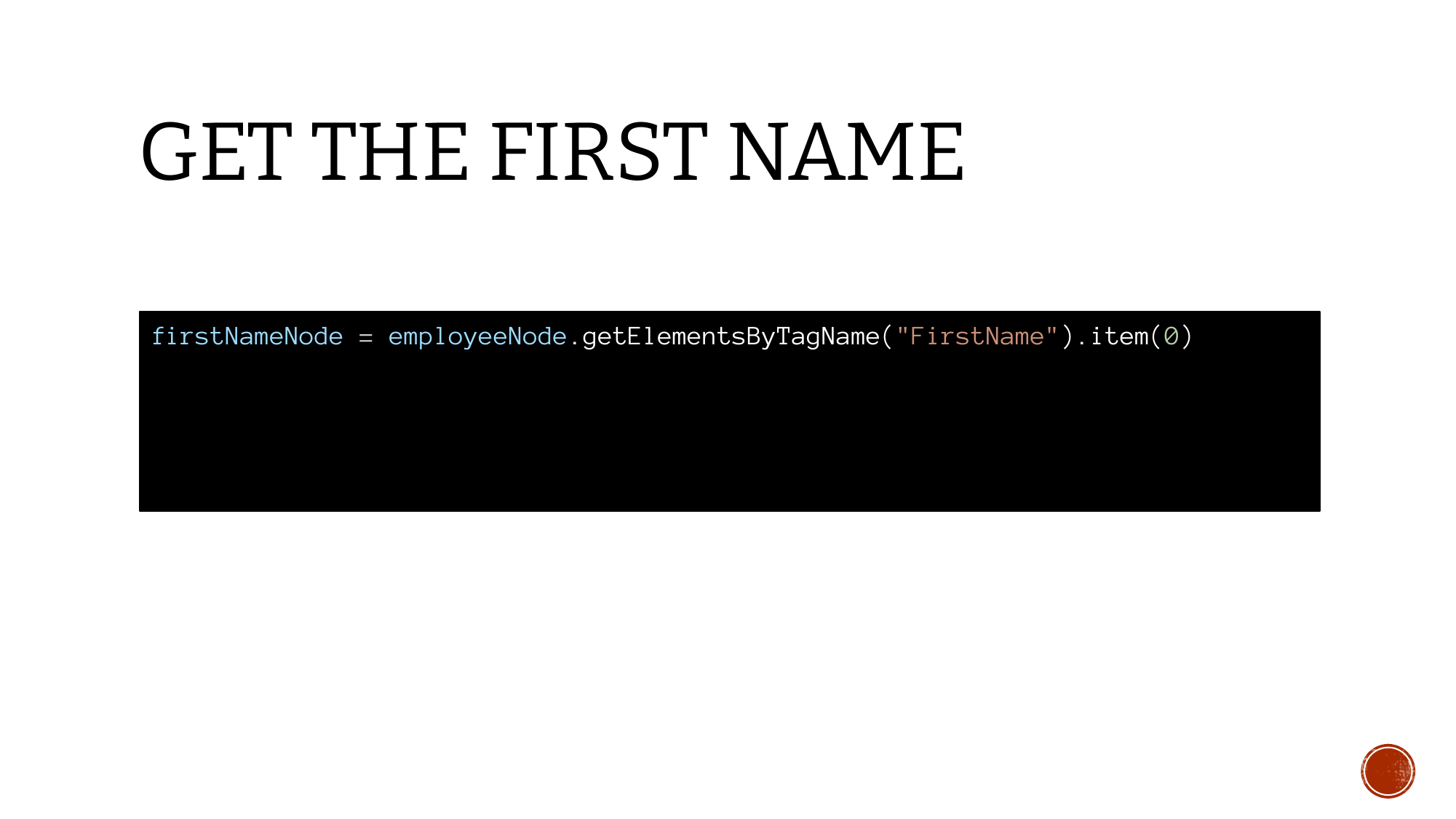

# Get the First name
firstNameNode = employeeNode.getElementsByTagName("FirstName").item(0)